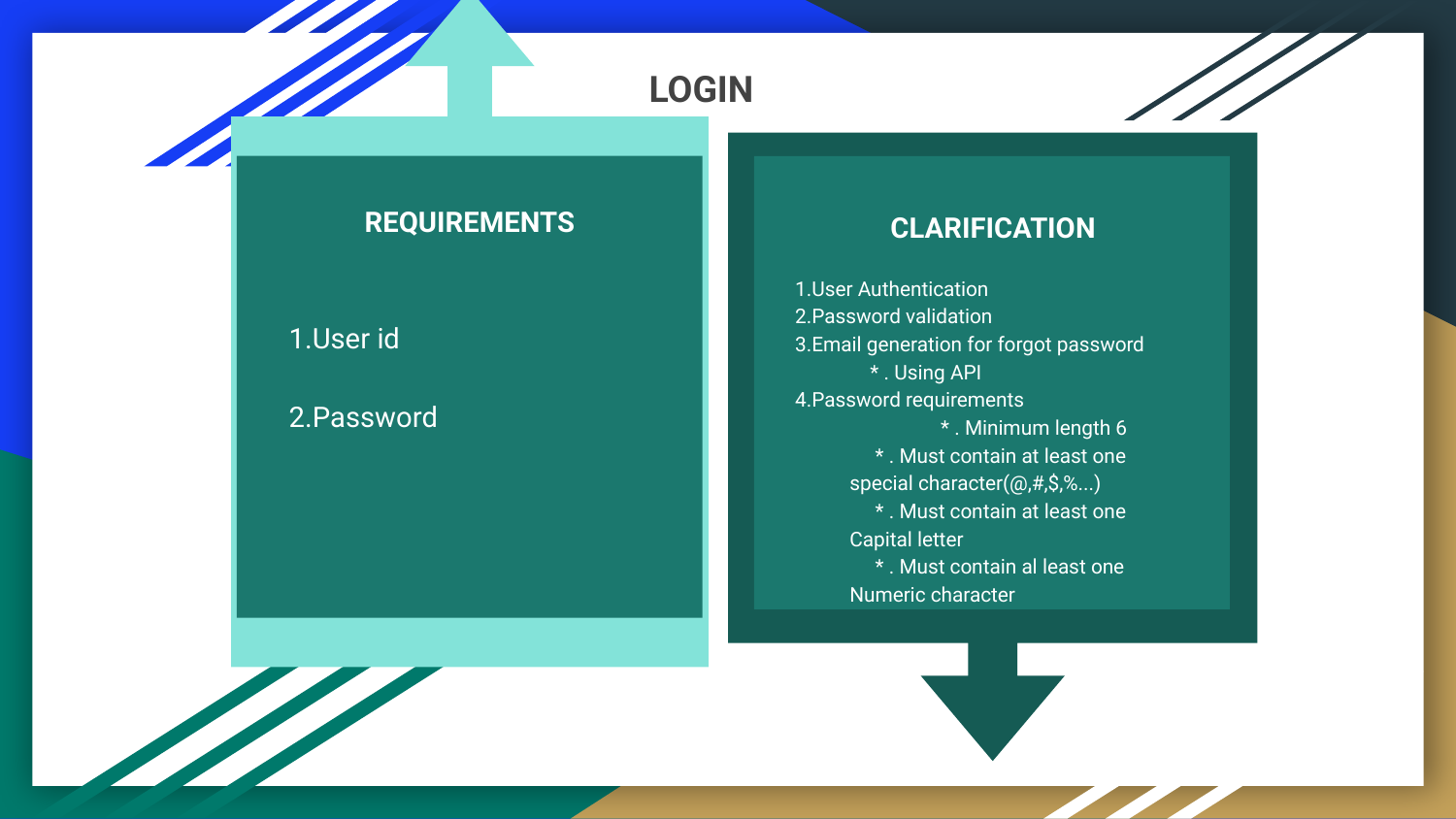

REQUIREMENTS

1.User id

2.Password

LOGIN

CLARIFICATION

1.User Authentication
2.Password validation
3.Email generation for forgot password
    * . Using API
4.Password requirements
            	* . Minimum length 6
     * . Must contain at least one special character(@,#,$,%...)
     * . Must contain at least one Capital letter
     * . Must contain al least one Numeric character